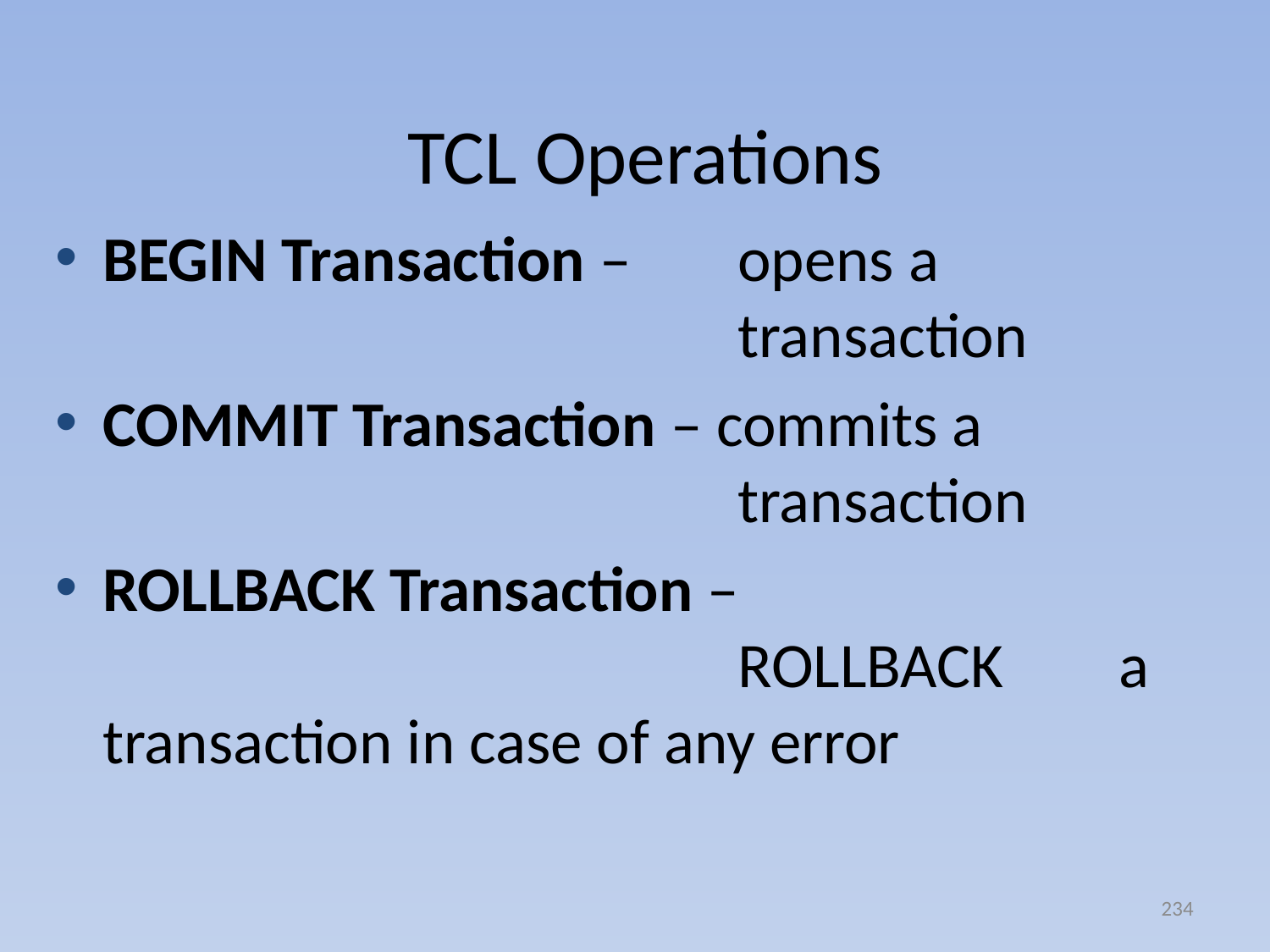

# TCL Operations
BEGIN Transaction – 	opens a 							transaction
COMMIT Transaction – commits a 						transaction
ROLLBACK Transaction – 								ROLLBACK 	a transaction in case of any error
234